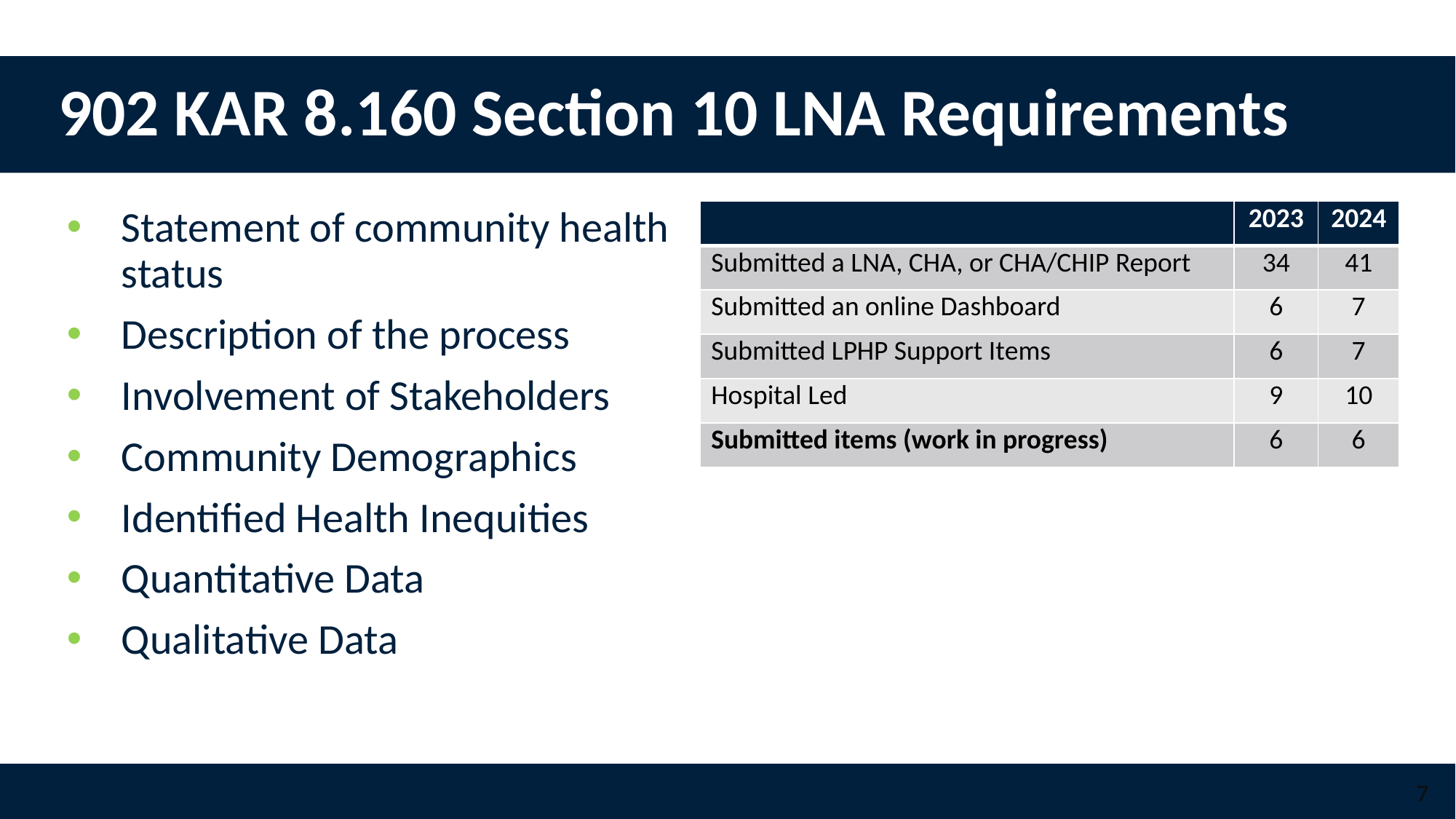

# 902 KAR 8.160 Section 10 LNA Requirements
Statement of community health status
Description of the process
Involvement of Stakeholders
Community Demographics
Identified Health Inequities
Quantitative Data
Qualitative Data

|  | 2023 | 2024 |
| --- | --- | --- |
| Submitted a LNA, CHA, or CHA/CHIP Report | 34 | 41 |
| Submitted an online Dashboard | 6 | 7 |
| Submitted LPHP Support Items | 6 | 7 |
| Hospital Led | 9 | 10 |
| Submitted items (work in progress) | 6 | 6 |

7